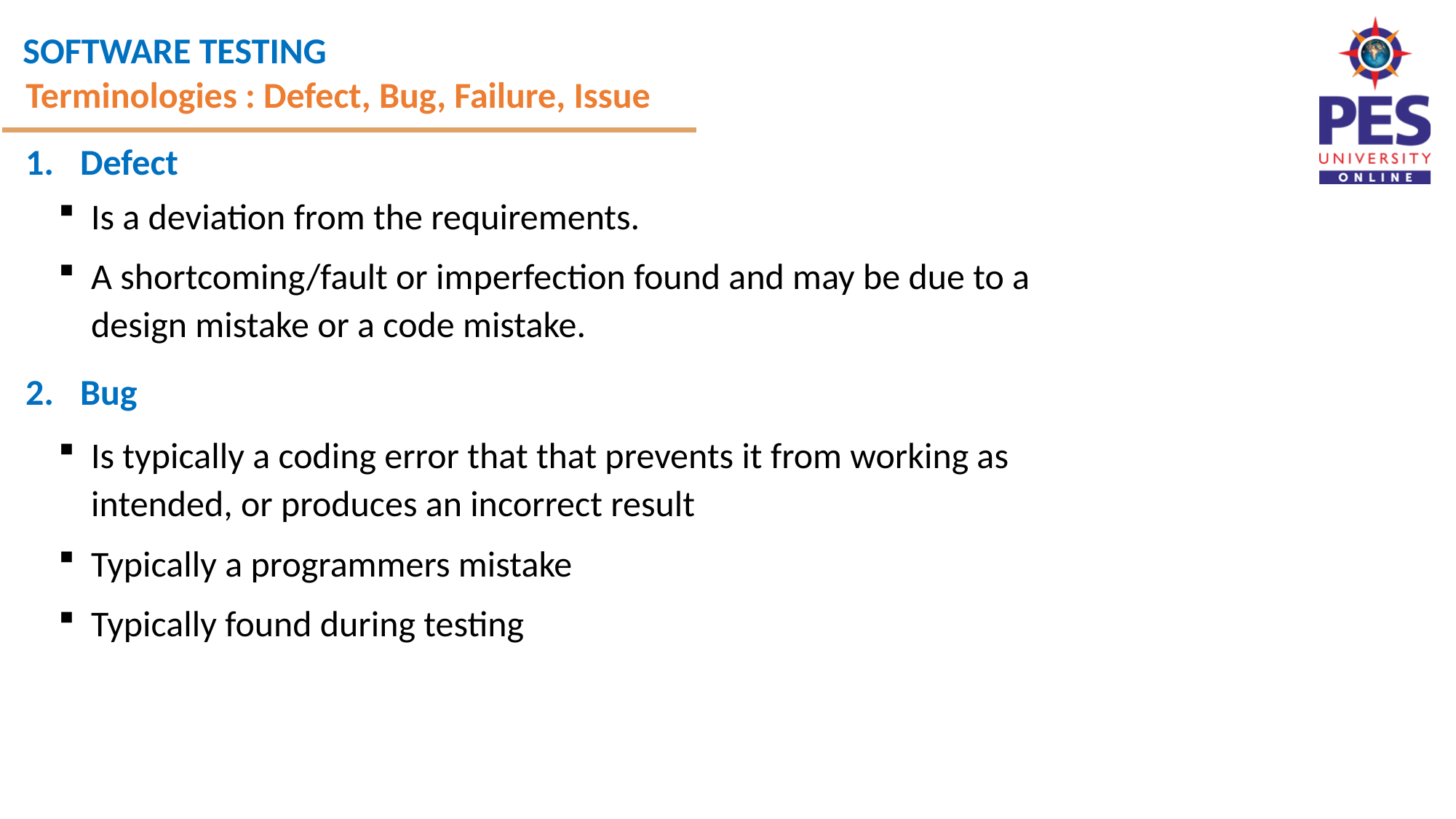

Terminologies : Defect, Bug, Failure, Issue
Defect
Is a deviation from the requirements.
A shortcoming/fault or imperfection found and may be due to a design mistake or a code mistake.
Bug
Is typically a coding error that that prevents it from working as intended, or produces an incorrect result
Typically a programmers mistake
Typically found during testing